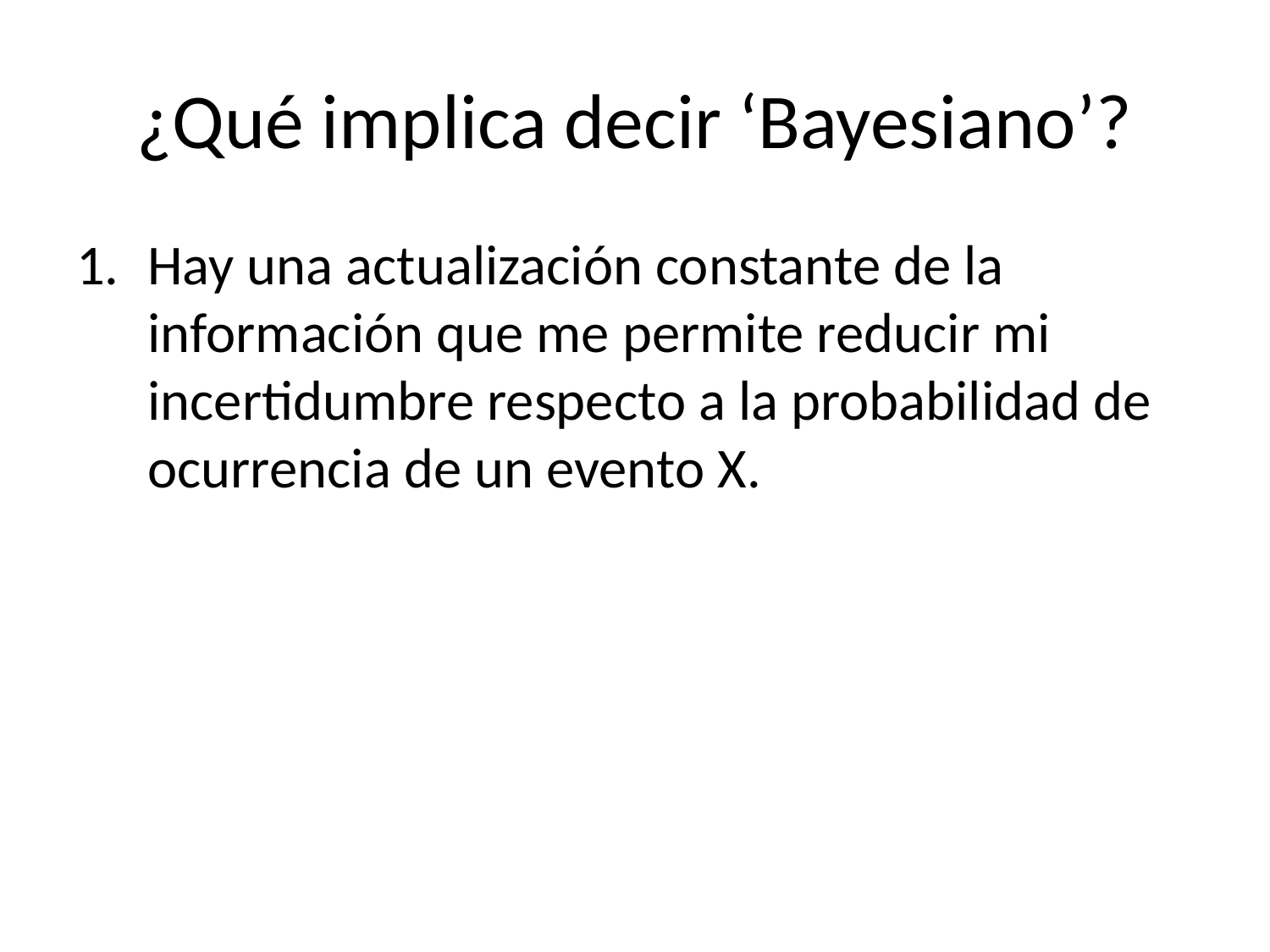

# ¿Qué implica decir ‘Bayesiano’?
Hay una actualización constante de la información que me permite reducir mi incertidumbre respecto a la probabilidad de ocurrencia de un evento X.